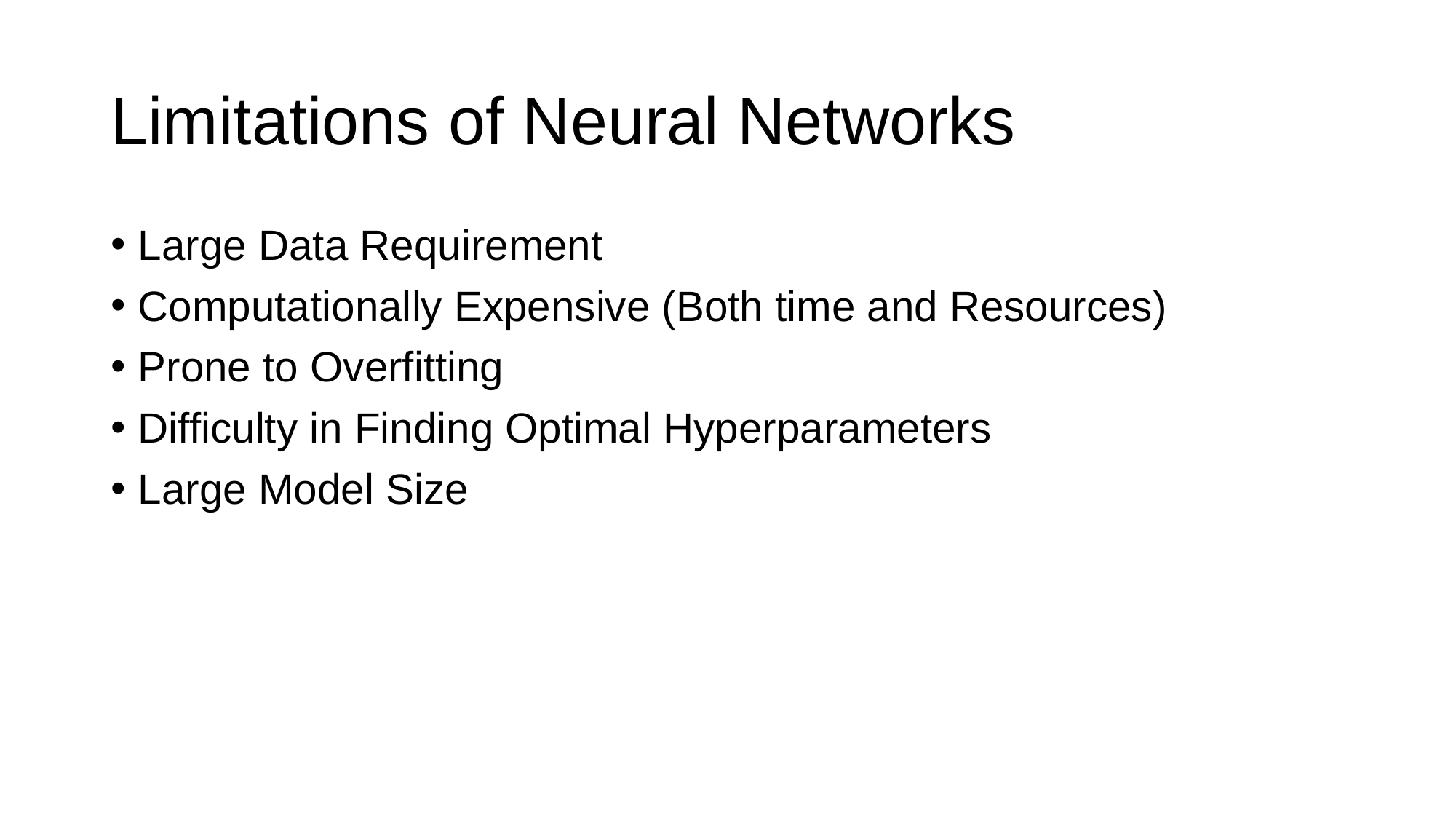

# Limitations of Neural Networks
Large Data Requirement
Computationally Expensive (Both time and Resources)
Prone to Overfitting
Difficulty in Finding Optimal Hyperparameters
Large Model Size